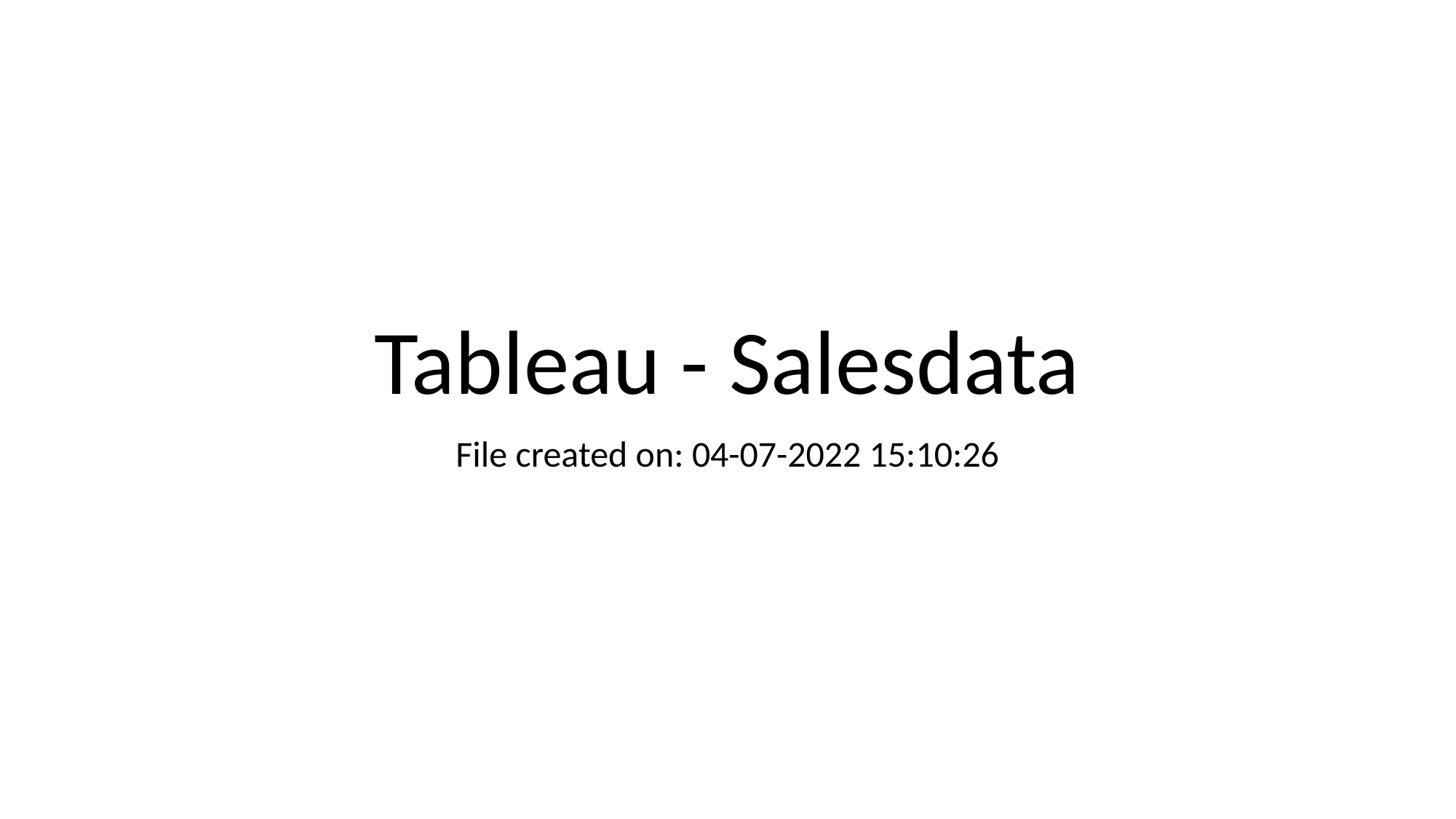

# Tableau - Salesdata
File created on: 04-07-2022 15:10:26